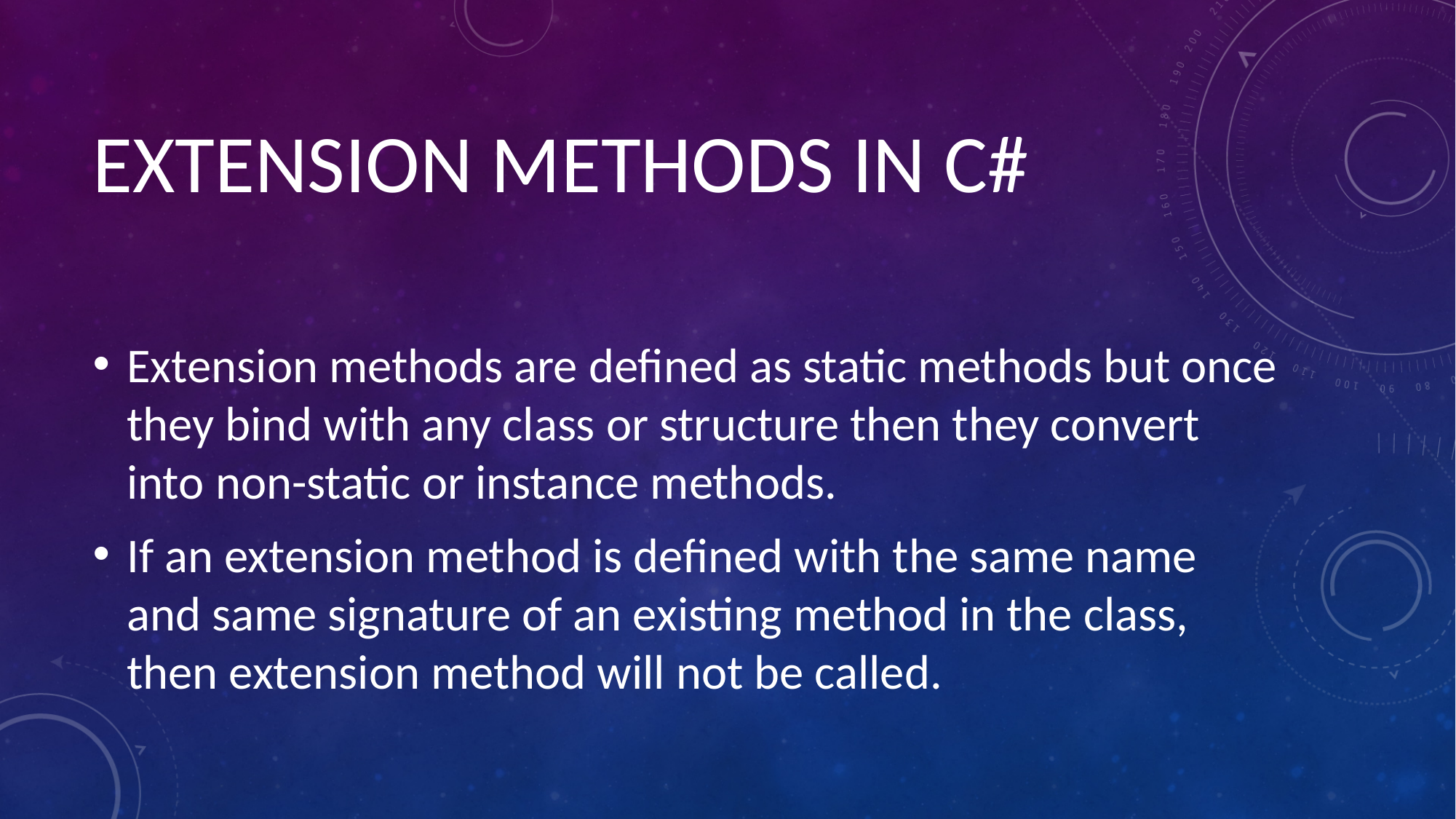

# EXTENSION METHODS IN C#
Extension methods are defined as static methods but once they bind with any class or structure then they convert into non-static or instance methods.
If an extension method is defined with the same name and same signature of an existing method in the class, then extension method will not be called.